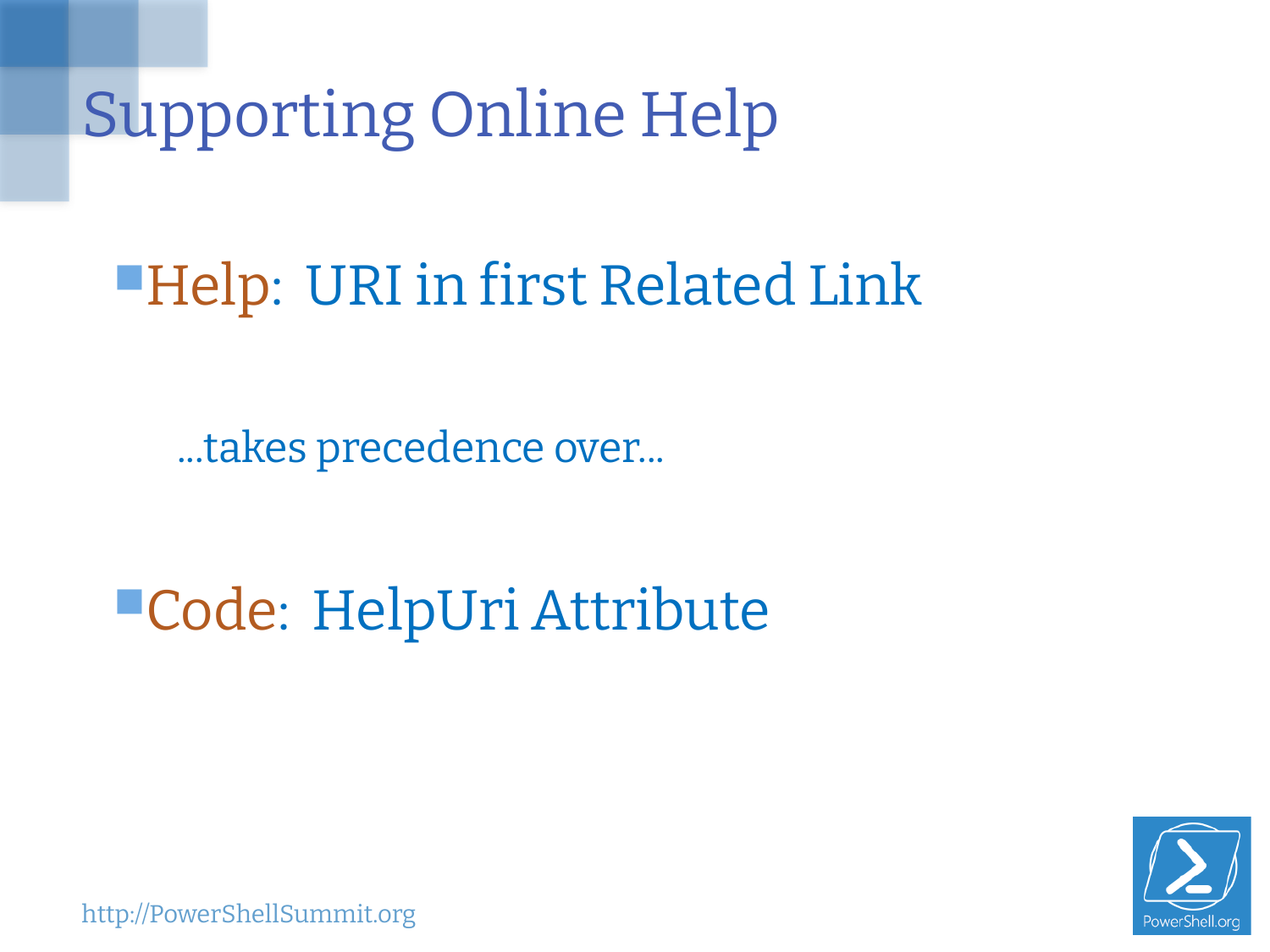

# Supporting Online Help
Help:  URI in first Related Link

...takes precedence over...

Code:  HelpUri Attribute